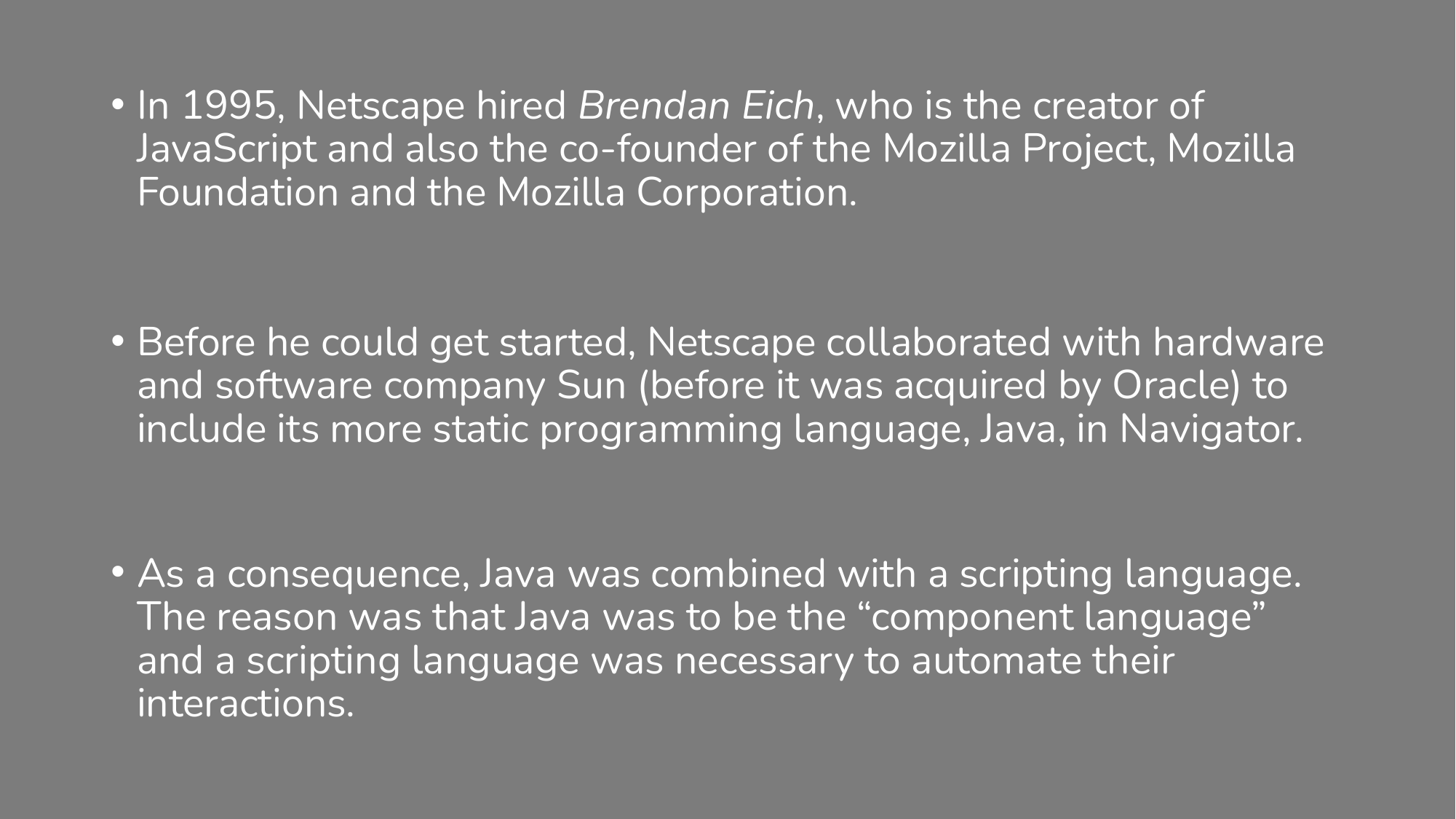

In 1995, Netscape hired Brendan Eich, who is the creator of JavaScript and also the co-founder of the Mozilla Project, Mozilla Foundation and the Mozilla Corporation.
Before he could get started, Netscape collaborated with hardware and software company Sun (before it was acquired by Oracle) to include its more static programming language, Java, in Navigator.
As a consequence, Java was combined with a scripting language. The reason was that Java was to be the “component language” and a scripting language was necessary to automate their interactions.